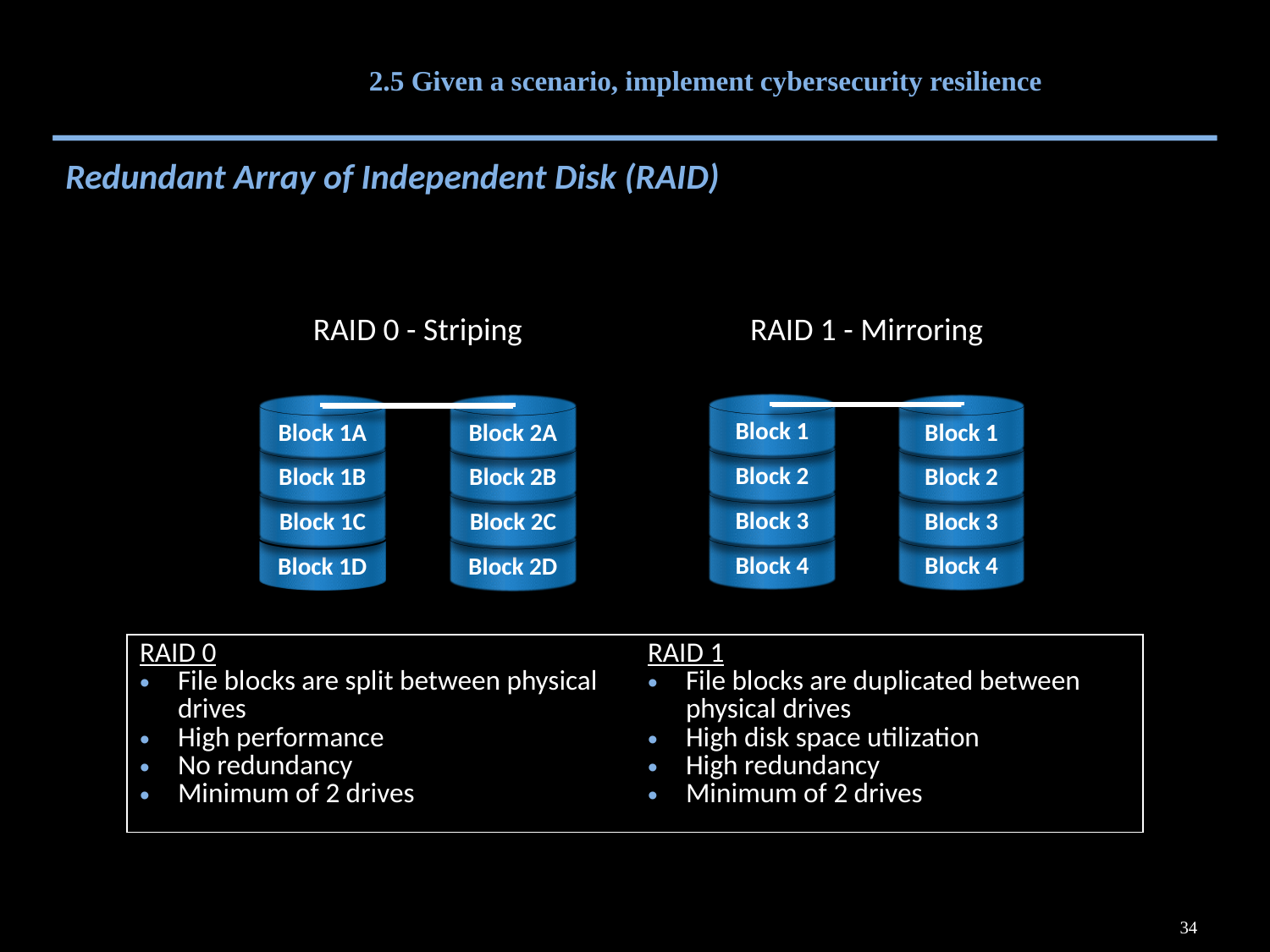

# 2.5 Given a scenario, implement cybersecurity resilience
Redundant Array of Independent Disk (RAID)
RAID 0 - Striping
RAID 1 - Mirroring
Block 1
Block 1
Block 1A
Block 2A

Block 2
Block 2
Block 1B
Block 2B
Block 3
Block 3
Block 1C
Block 2C
Block 4
Block 4
Block 1D
Block 2D
Disk 0
Disk 1
Disk 0
Disk 1
| RAID 0 File blocks are split between physical drives High performance No redundancy Minimum of 2 drives | RAID 1 File blocks are duplicated between physical drives High disk space utilization High redundancy Minimum of 2 drives |
| --- | --- |
34